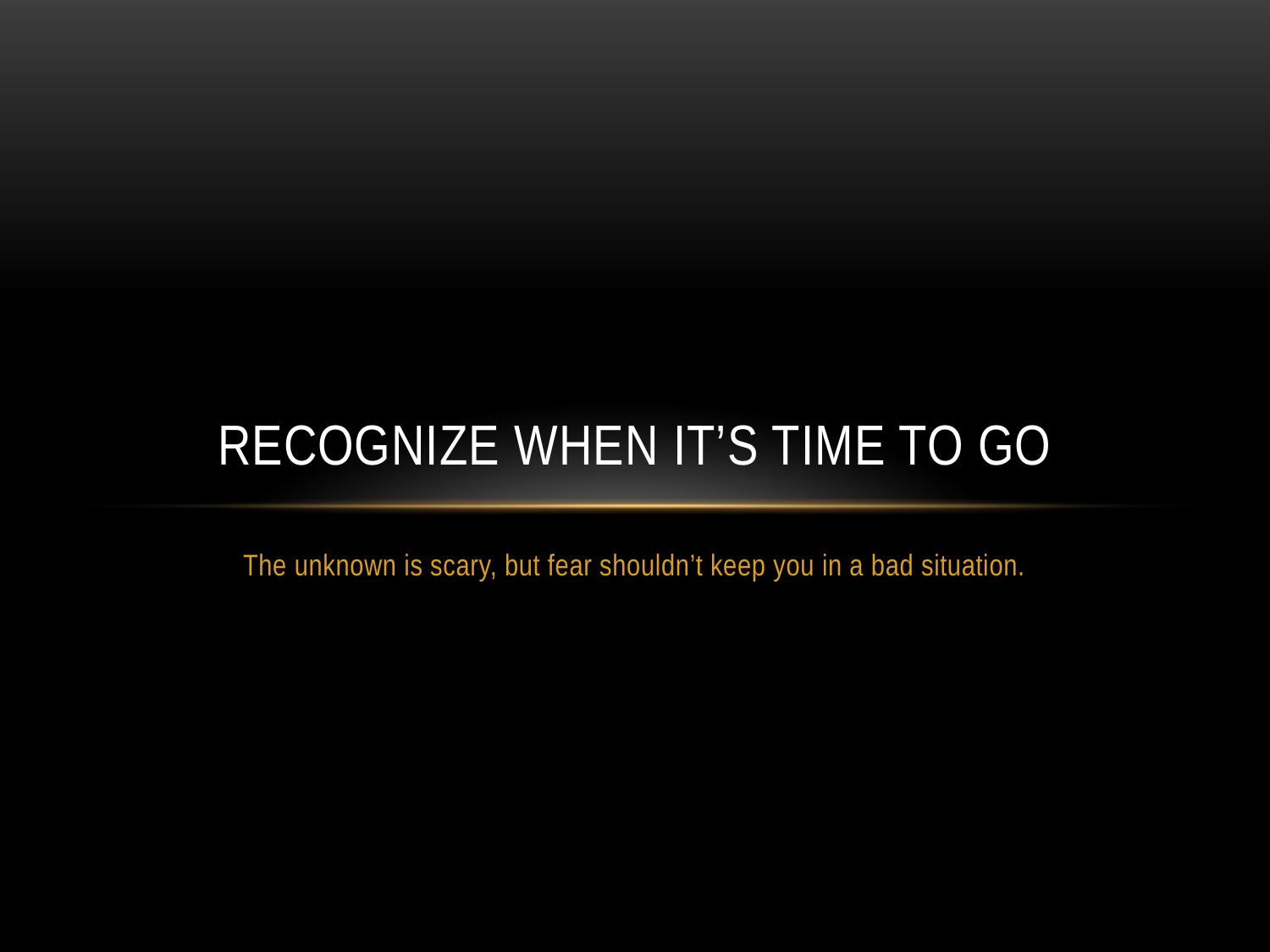

# Recognize When It’s Time To Go
The unknown is scary, but fear shouldn’t keep you in a bad situation.